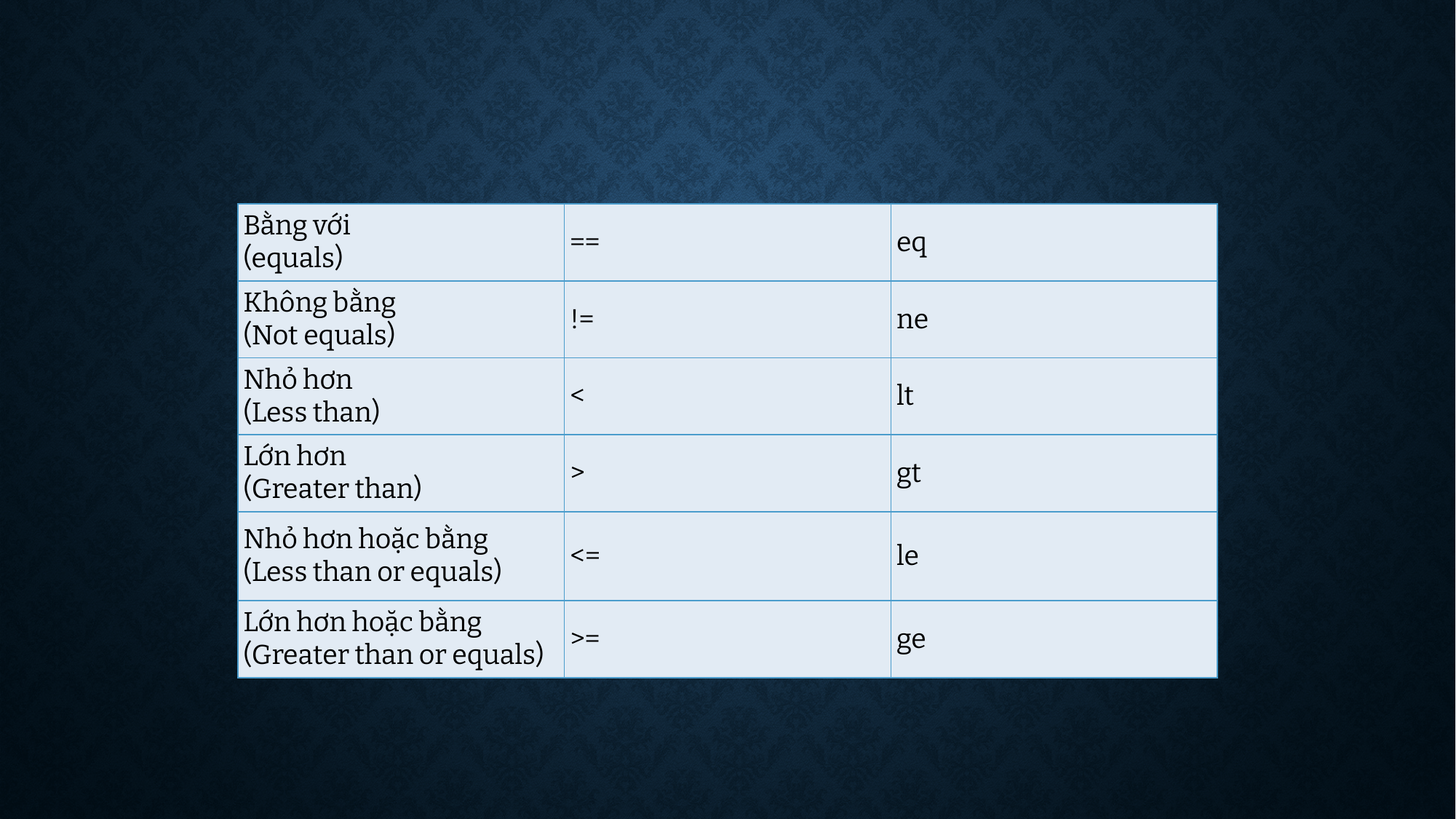

| Bằng với (equals) | == | eq |
| --- | --- | --- |
| Không bằng (Not equals) | != | ne |
| Nhỏ hơn (Less than) | < | lt |
| Lớn hơn (Greater than) | > | gt |
| Nhỏ hơn hoặc bằng (Less than or equals) | <= | le |
| Lớn hơn hoặc bằng (Greater than or equals) | >= | ge |